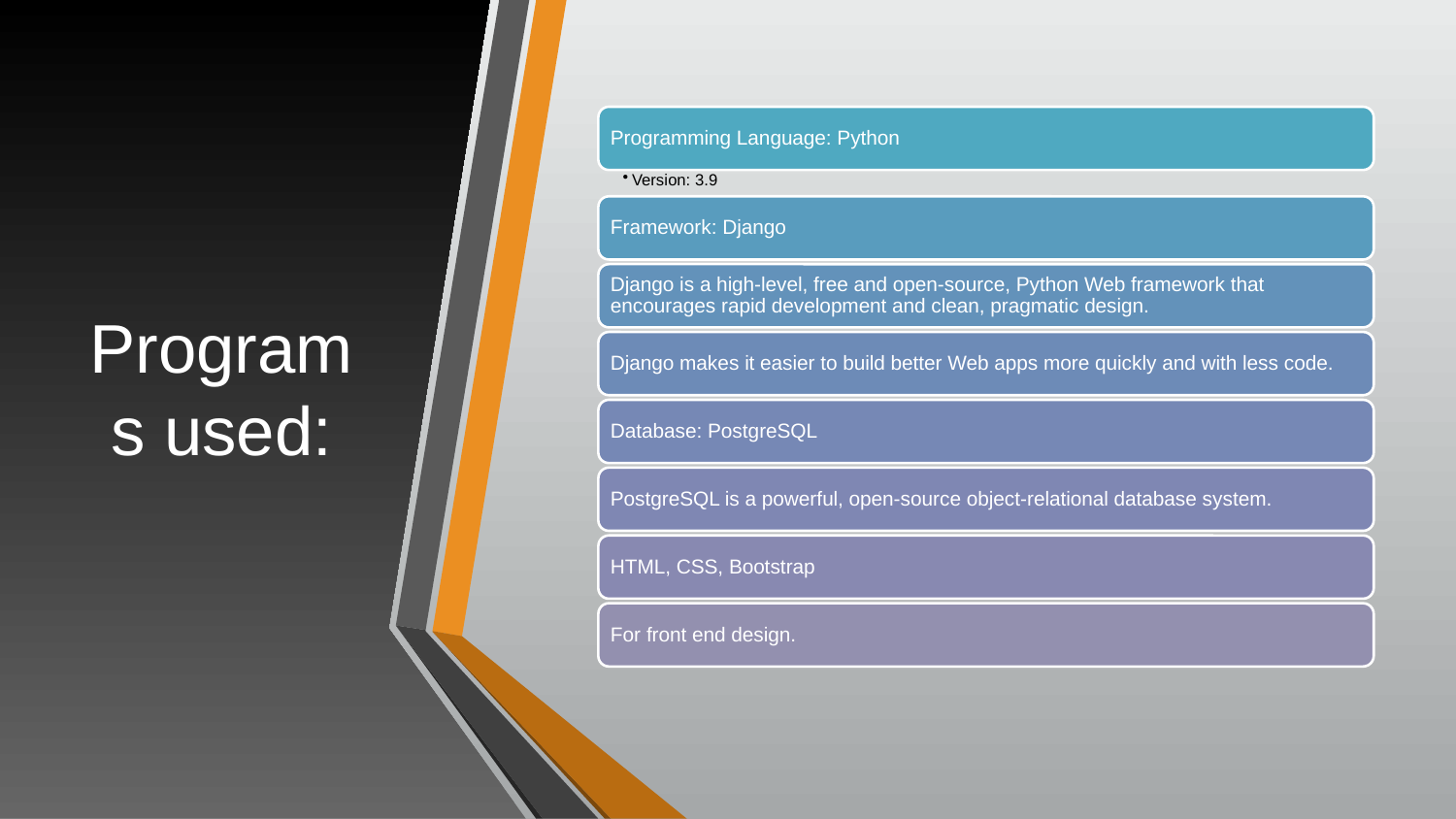

# Programs used:
Programming Language: Python
Version: 3.9
Framework: Django
Django is a high-level, free and open-source, Python Web framework that encourages rapid development and clean, pragmatic design.
Django makes it easier to build better Web apps more quickly and with less code.
Database: PostgreSQL
PostgreSQL is a powerful, open-source object-relational database system.
HTML, CSS, Bootstrap
For front end design.